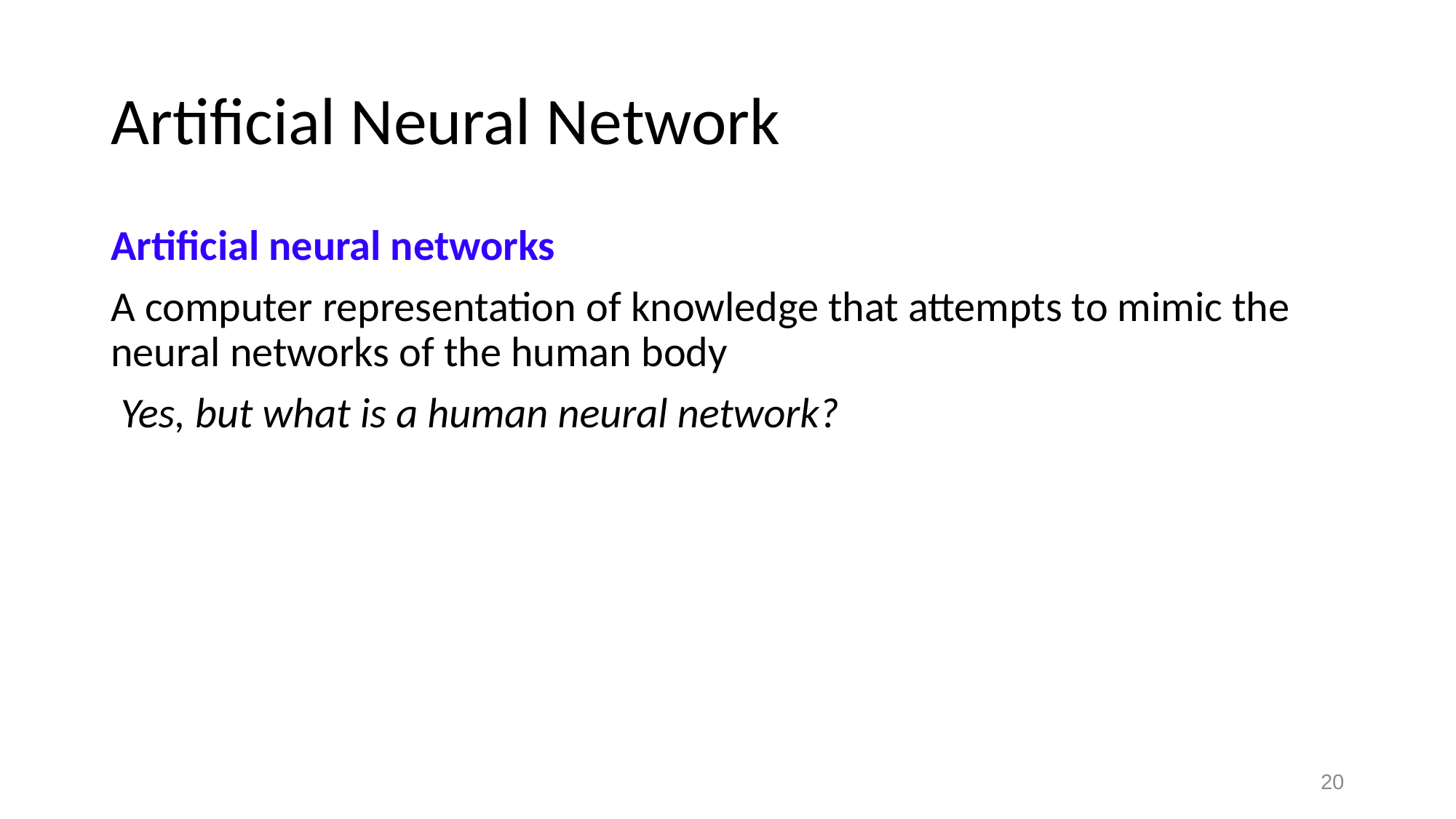

# Artificial Neural Network
Artificial neural networks
A computer representation of knowledge that attempts to mimic the neural networks of the human body
 Yes, but what is a human neural network?

20